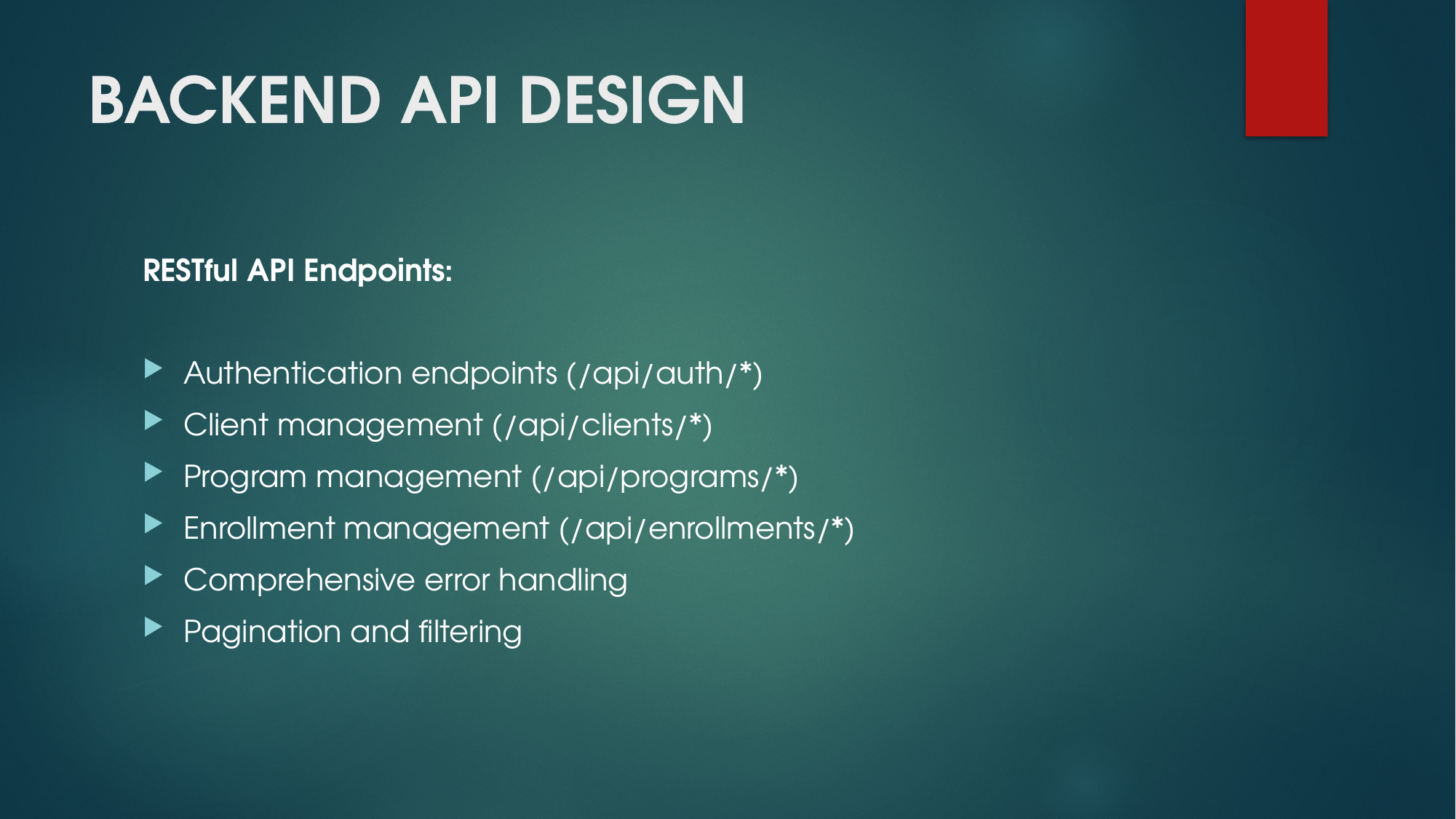

# BACKEND API DESIGN
RESTful API Endpoints:

Authentication endpoints (/api/auth/*)
Client management (/api/clients/*)
Program management (/api/programs/*)
Enrollment management (/api/enrollments/*)
Comprehensive error handling
Pagination and filtering